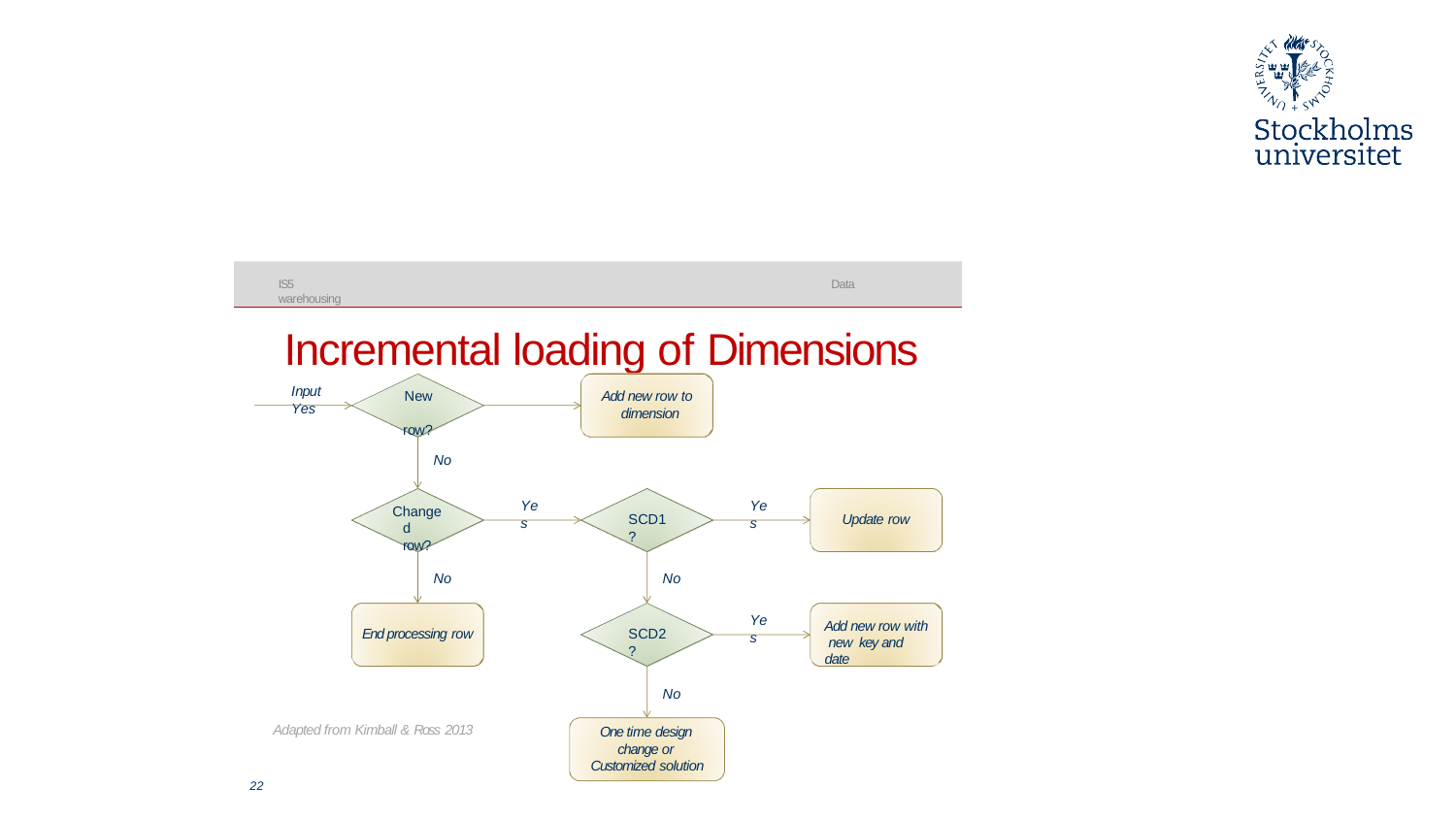

#

IS5	Data warehousing

Incremental loading of Dimensions

Input	Yes
New  row?
Add new row to  dimension

No

Yes
Yes
Changed  row?
SCD1?
Update row

No
No

Yes
Add new row with  new  key and date
End processing row
SCD2?

No

Adapted from Kimball & Ross 2013
One time design  change or  Customized solution

22